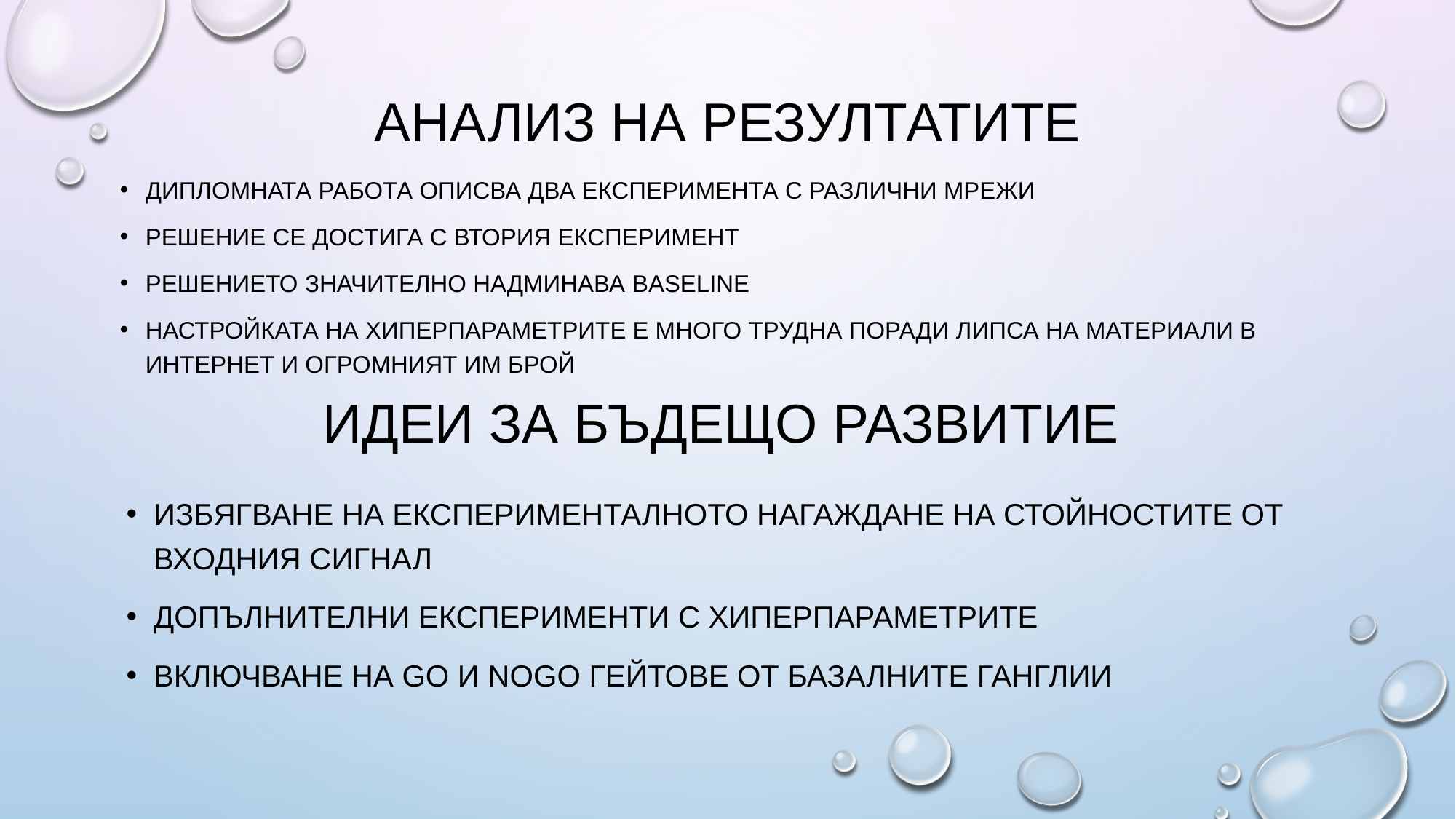

# Анализ на резултатиТЕ
Дипломната работа описва два експеримента с различни мрежи
Решение се достига с втория експеримент
РЕШЕНИЕТО Значително надминава baseline
Настройката на хиперпараметрите е много трудна поради липса на материали в интернет и огромният им брой
Идеи за бъдещо развитие
Избягване на експерименталното нагаждане на стойностите от входния сигнал
Допълнителни експерименти с хиперпараметрите
включване на Go и NoGo гейтове от базалните ганглии